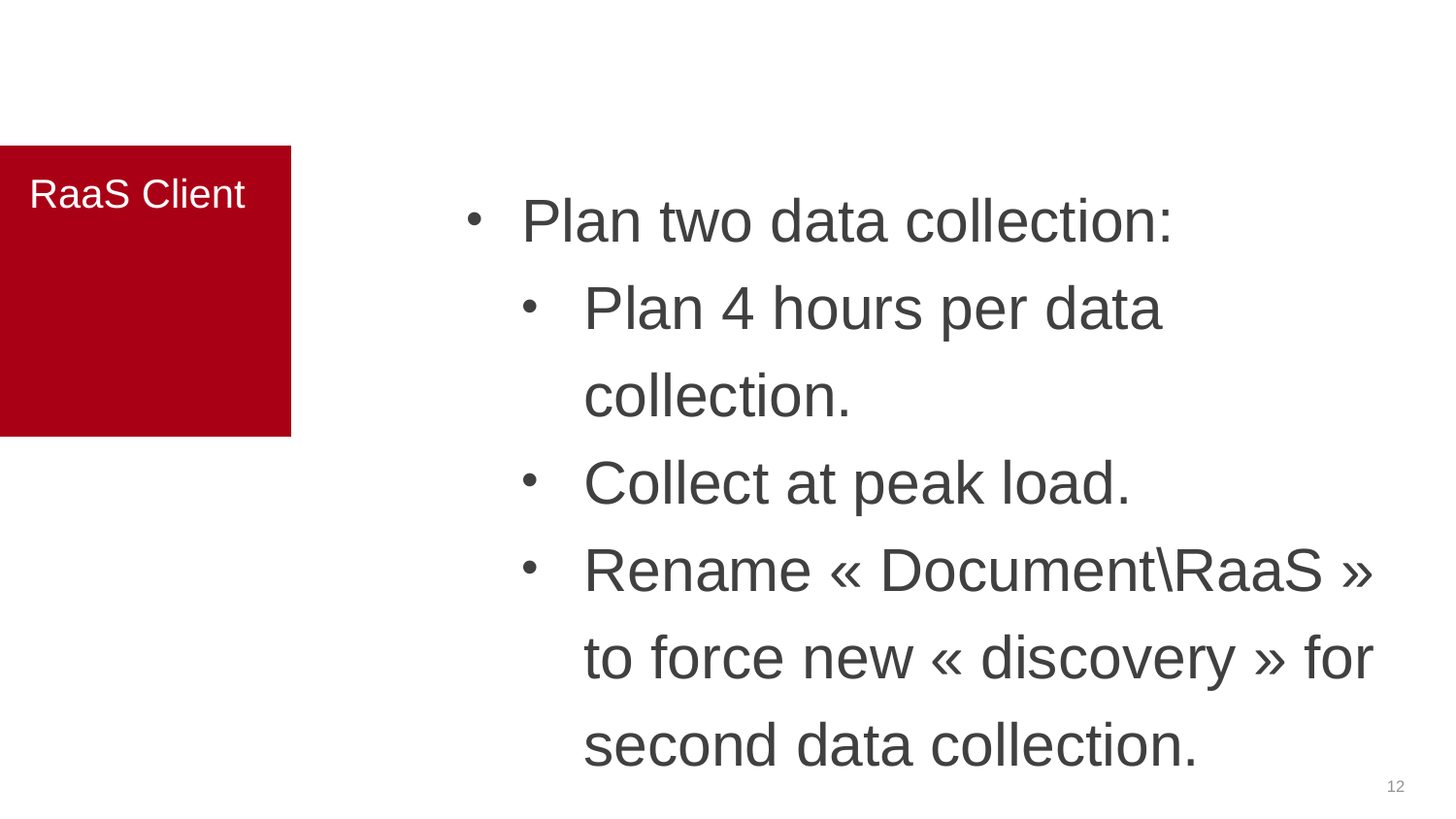

# RaaS Client
Plan two data collection:
Plan 4 hours per data collection.
Collect at peak load.
Rename « Document\RaaS » to force new « discovery » for second data collection.
12